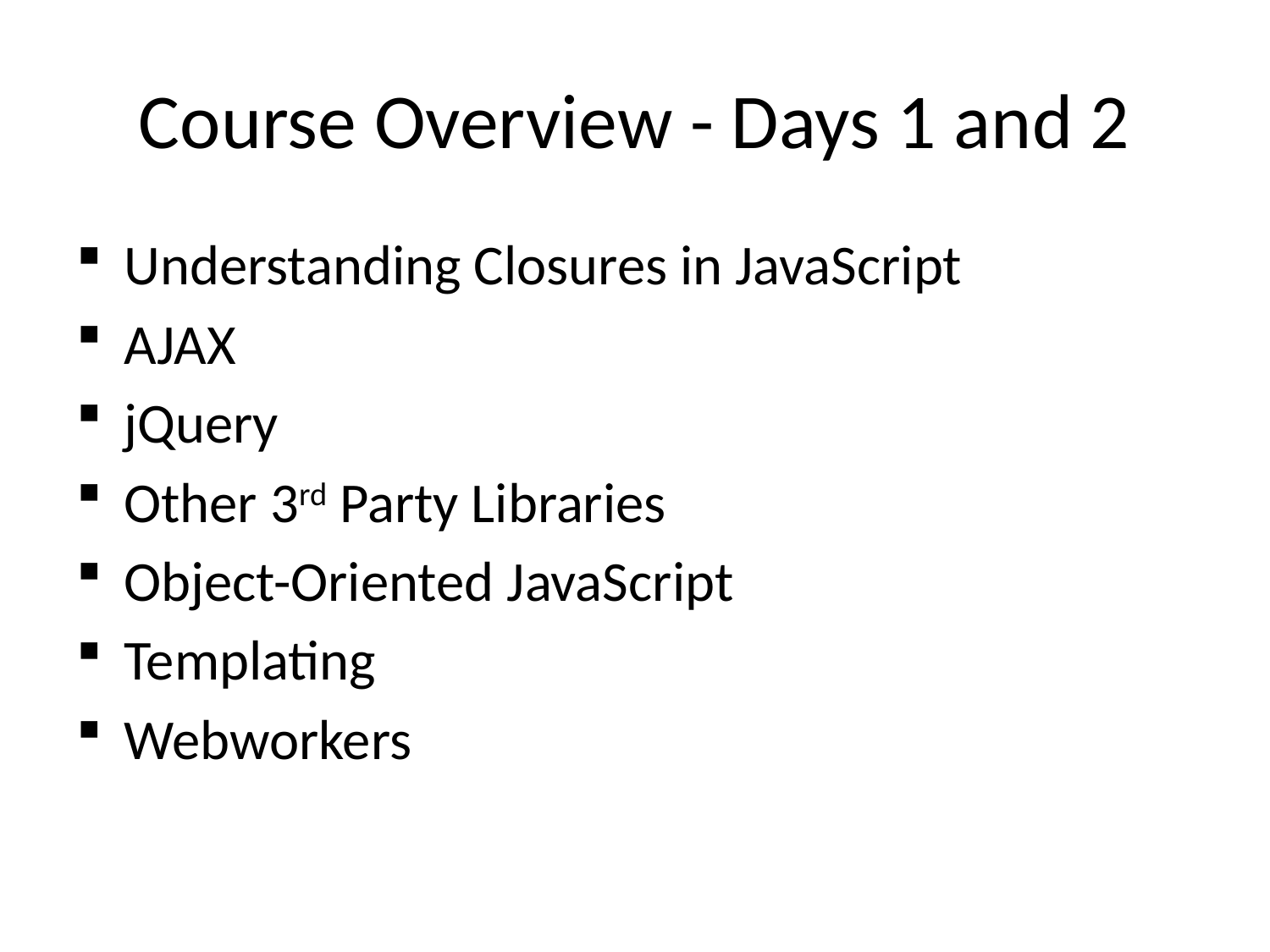

# Course Overview - Days 1 and 2
Understanding Closures in JavaScript
AJAX
jQuery
Other 3rd Party Libraries
Object-Oriented JavaScript
Templating
Webworkers